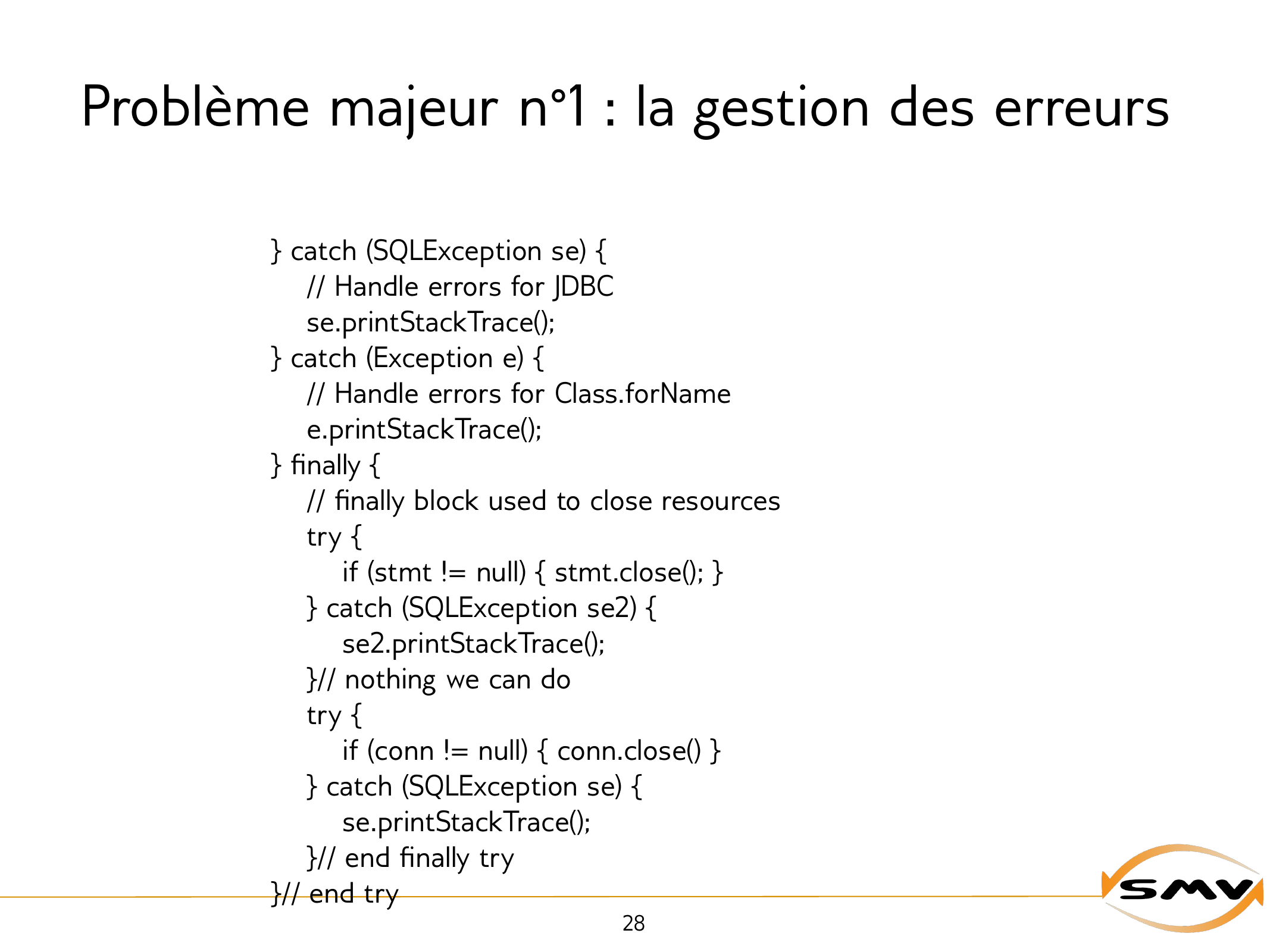

# Problème majeur n°1 : la gestion des erreurs
        } catch (SQLException se) {
            // Handle errors for JDBC
            se.printStackTrace();
        } catch (Exception e) {
            // Handle errors for Class.forName
            e.printStackTrace();
        } finally {
            // finally block used to close resources
            try {
                if (stmt != null) { stmt.close(); }
            } catch (SQLException se2) {
                se2.printStackTrace();
            }// nothing we can do
            try {
                if (conn != null) { conn.close() }
            } catch (SQLException se) {
                se.printStackTrace();
            }// end finally try
        }// end try
28